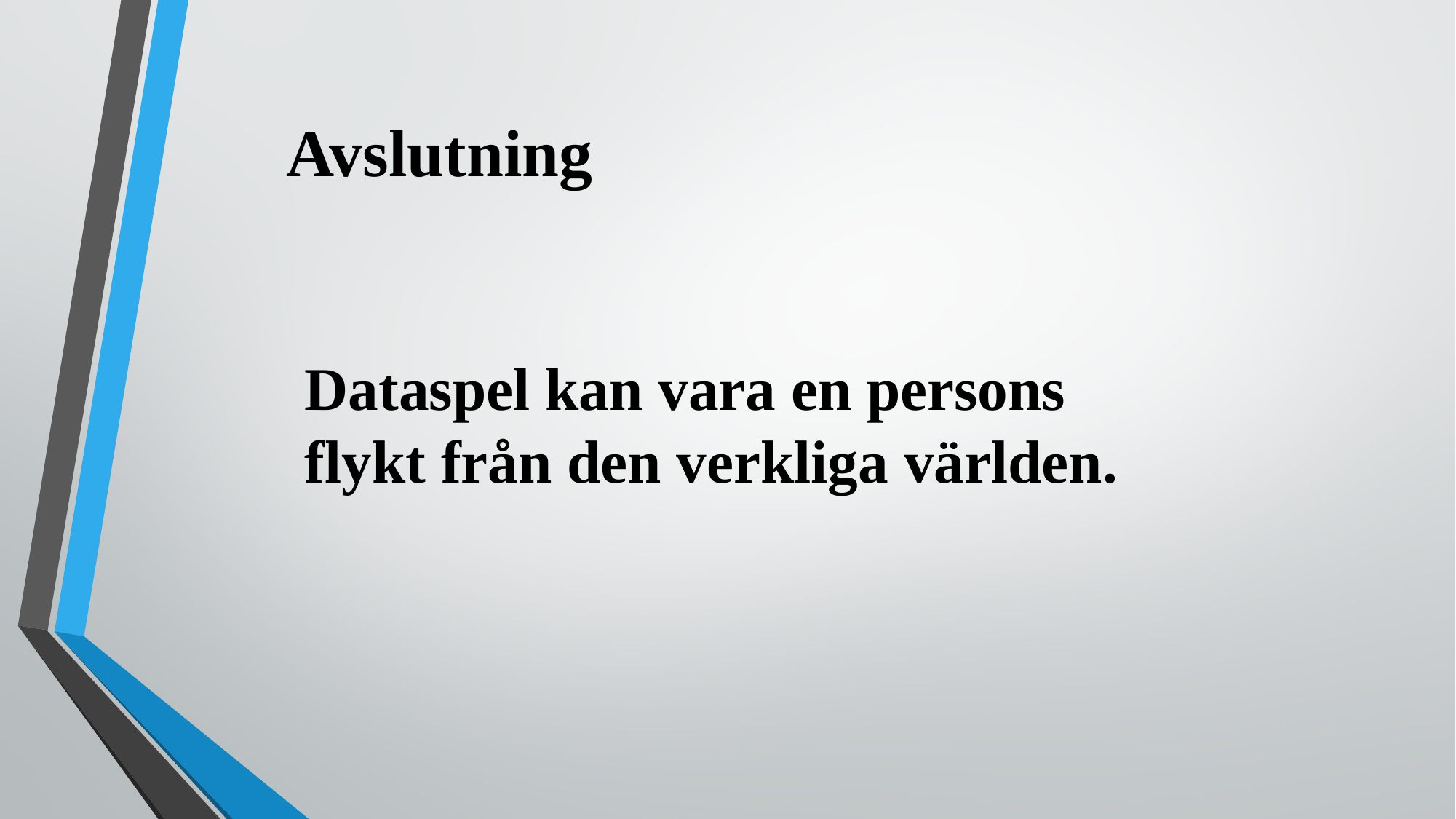

# Avslutning
Dataspel kan vara en persons flykt från den verkliga världen.